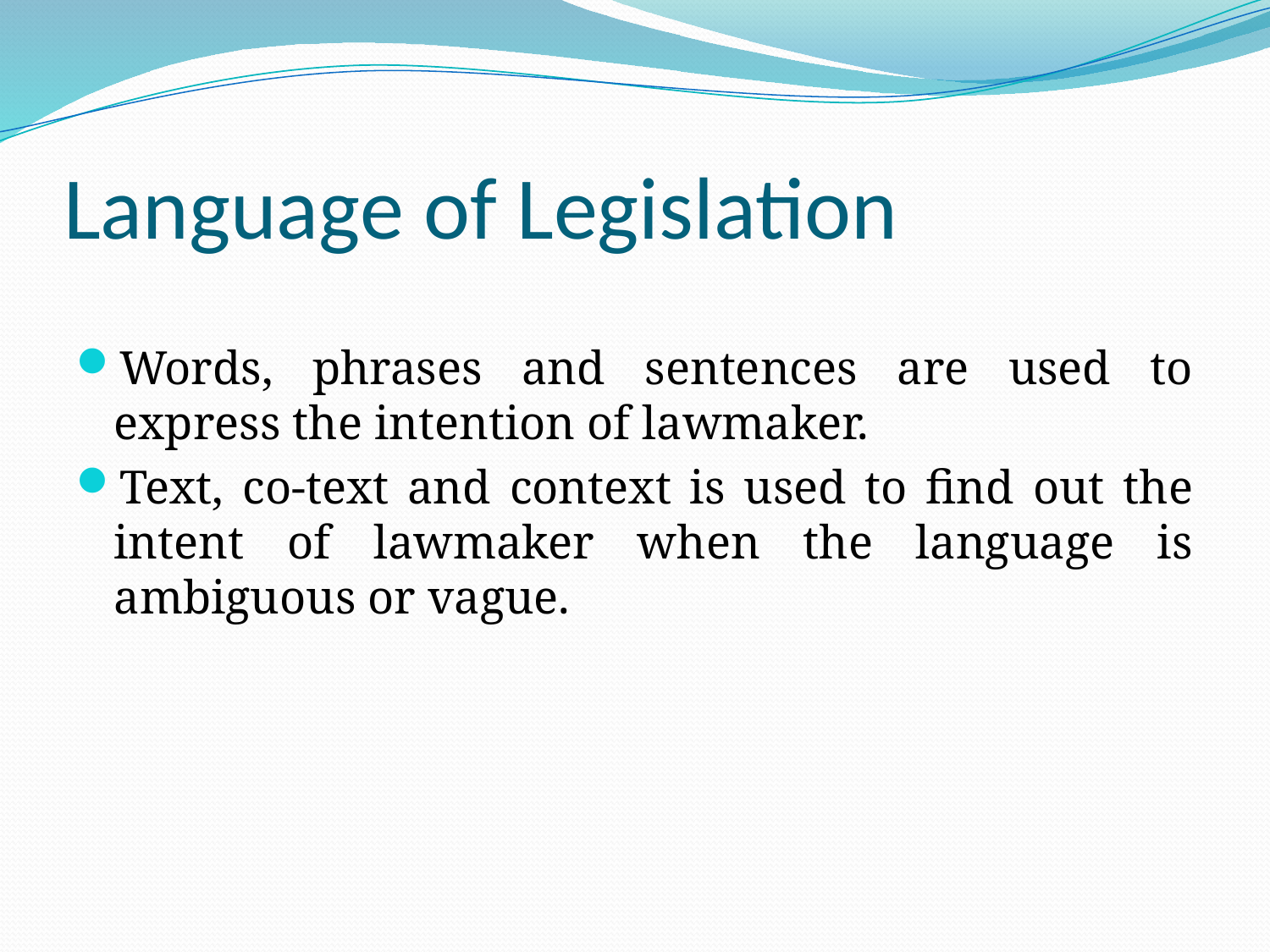

# Language of Legislation

Words, phrases and sentences are used to express the intention of lawmaker.
Text, co-text and context is used to find out the intent of lawmaker when the language is ambiguous or vague.